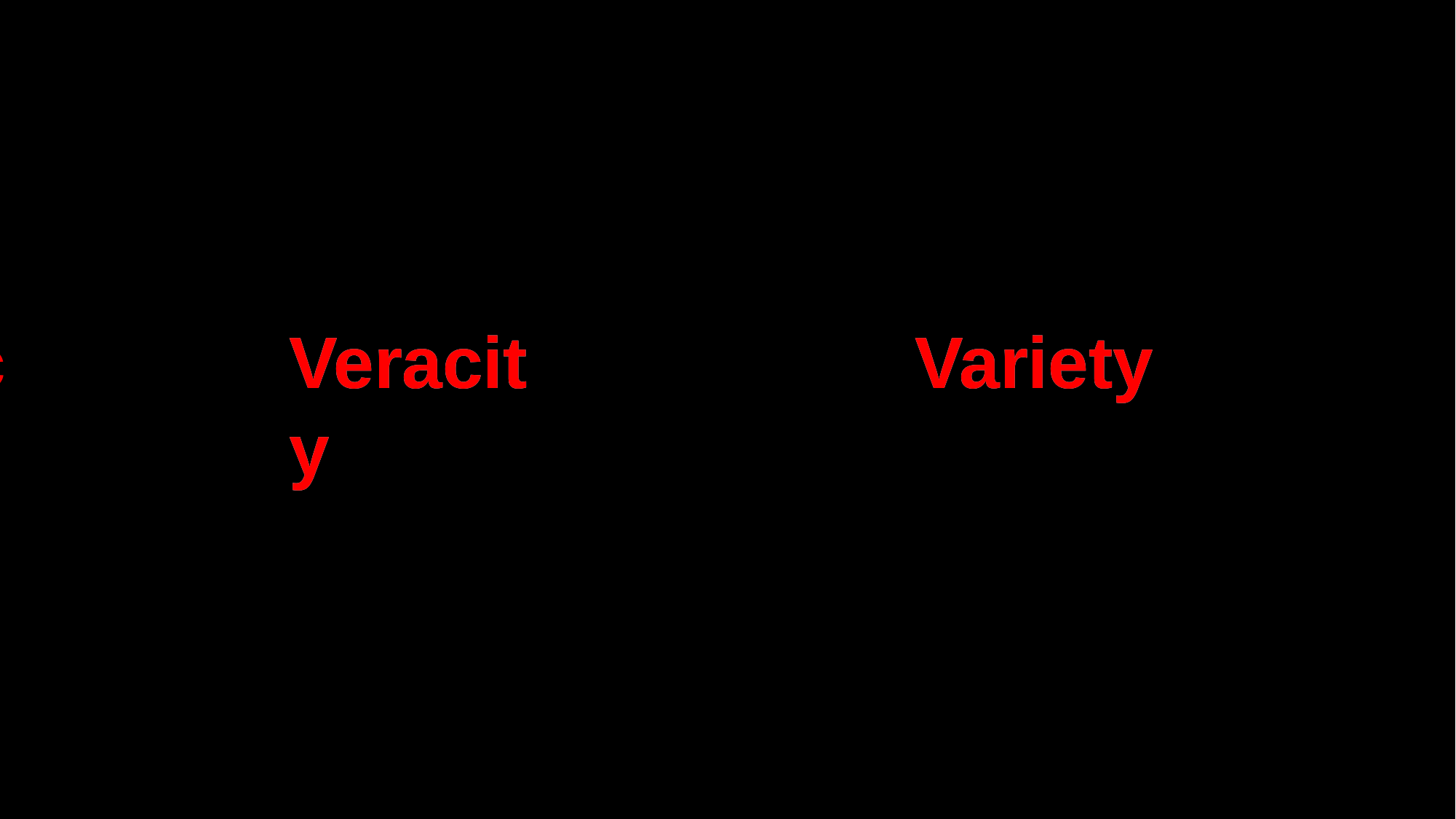

Variety
Variety
Variety
Veracity
Veracity
Veracity
ialty
Spec